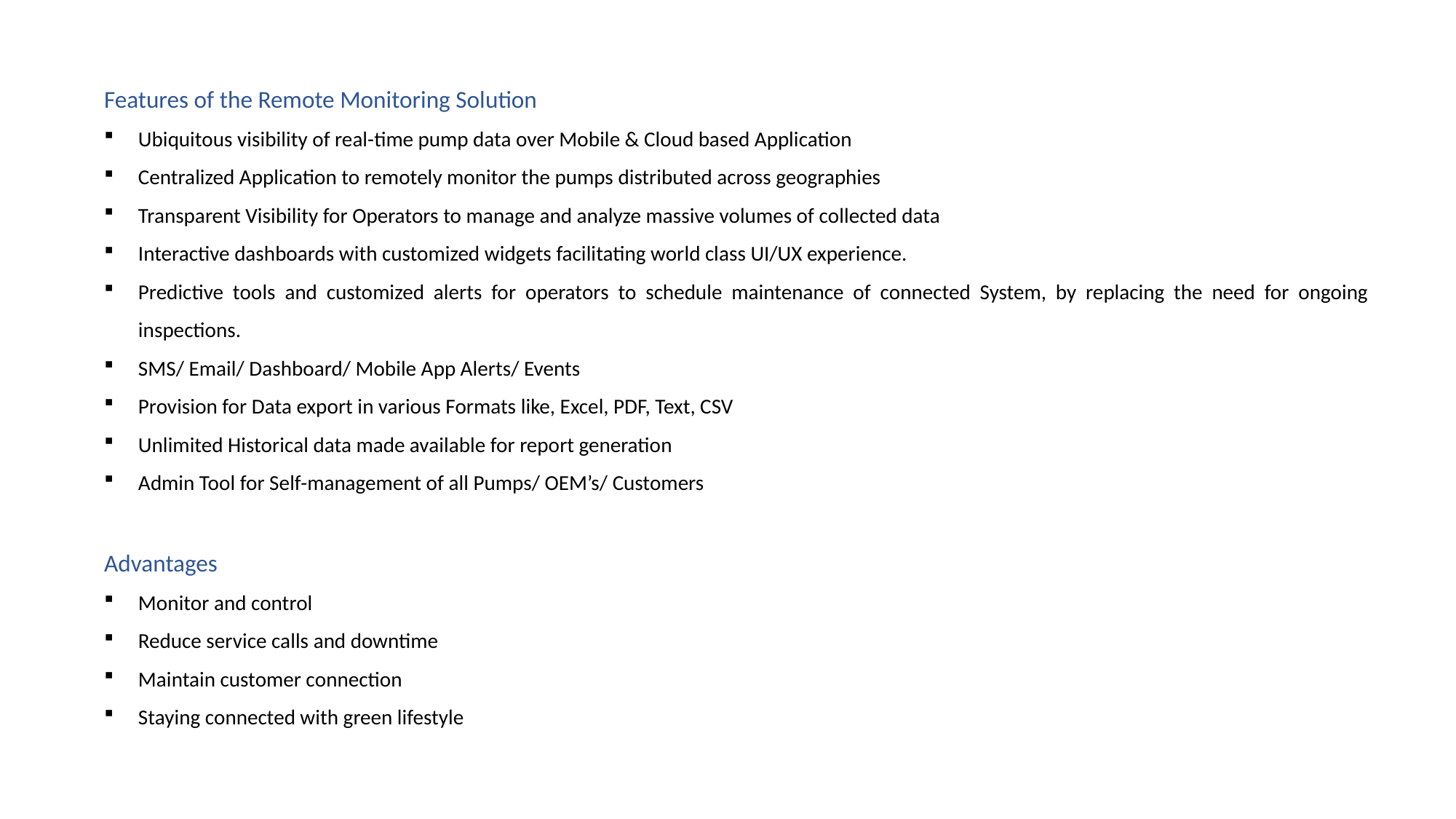

Features of the Remote Monitoring Solution
Ubiquitous visibility of real-time pump data over Mobile & Cloud based Application
Centralized Application to remotely monitor the pumps distributed across geographies
Transparent Visibility for Operators to manage and analyze massive volumes of collected data
Interactive dashboards with customized widgets facilitating world class UI/UX experience.
Predictive tools and customized alerts for operators to schedule maintenance of connected System, by replacing the need for ongoing inspections.
SMS/ Email/ Dashboard/ Mobile App Alerts/ Events
Provision for Data export in various Formats like, Excel, PDF, Text, CSV
Unlimited Historical data made available for report generation
Admin Tool for Self-management of all Pumps/ OEM’s/ Customers

Advantages
Monitor and control
Reduce service calls and downtime
Maintain customer connection
Staying connected with green lifestyle